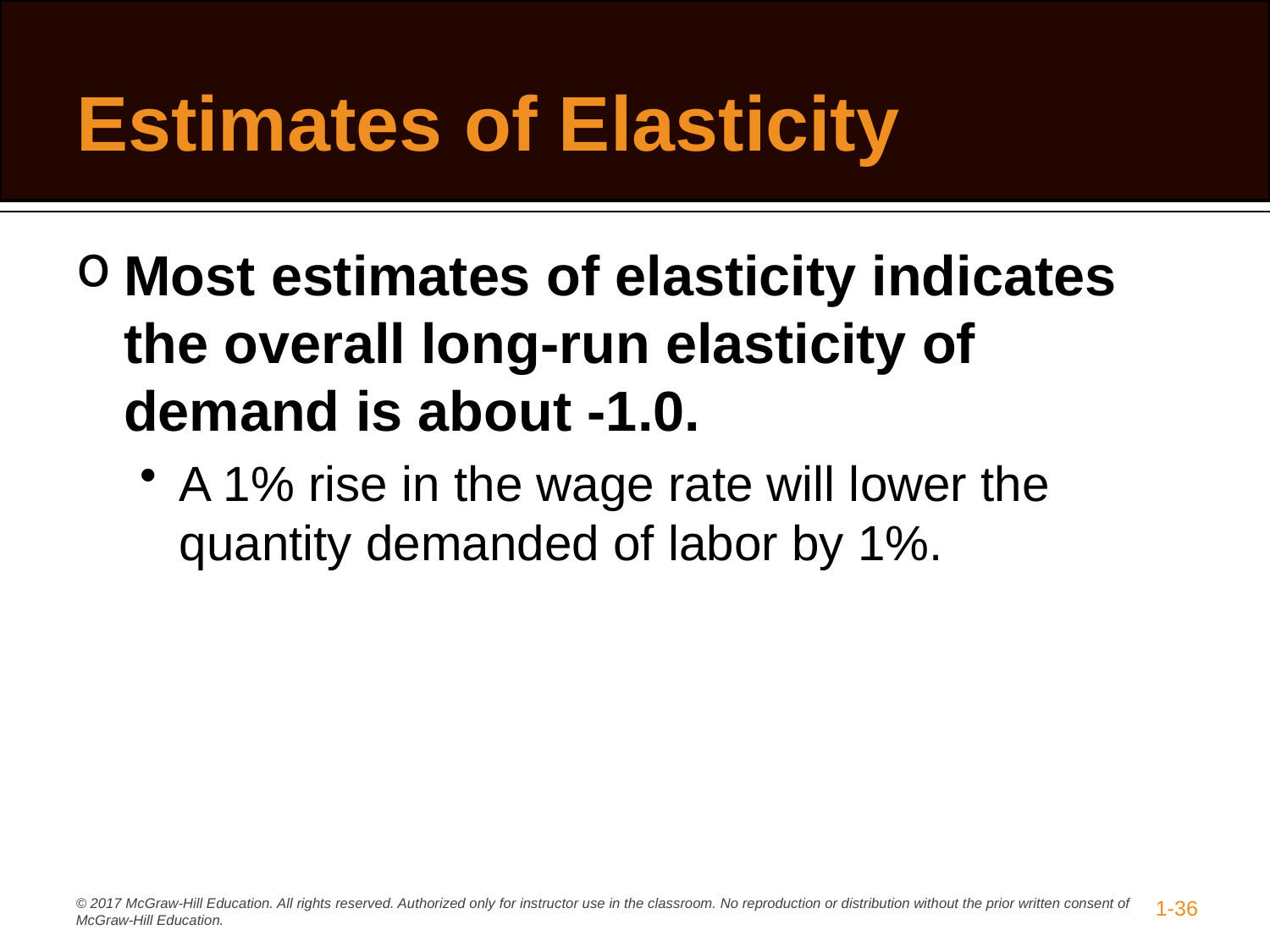

# Estimates of Elasticity
Most estimates of elasticity indicates the overall long-run elasticity of demand is about -1.0.
A 1% rise in the wage rate will lower the quantity demanded of labor by 1%.